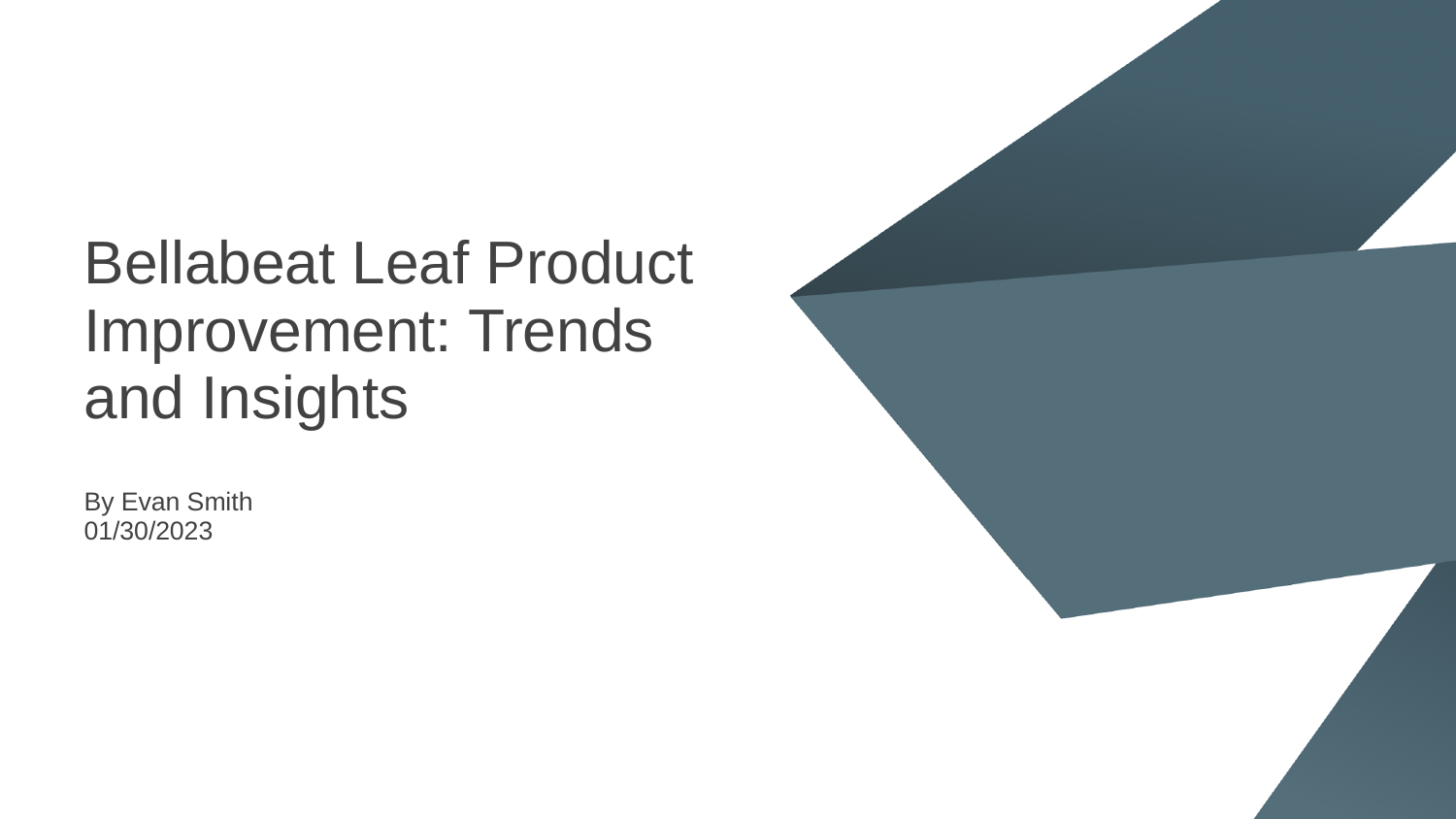

# Bellabeat Leaf Product Improvement: Trends and Insights
By Evan Smith
01/30/2023